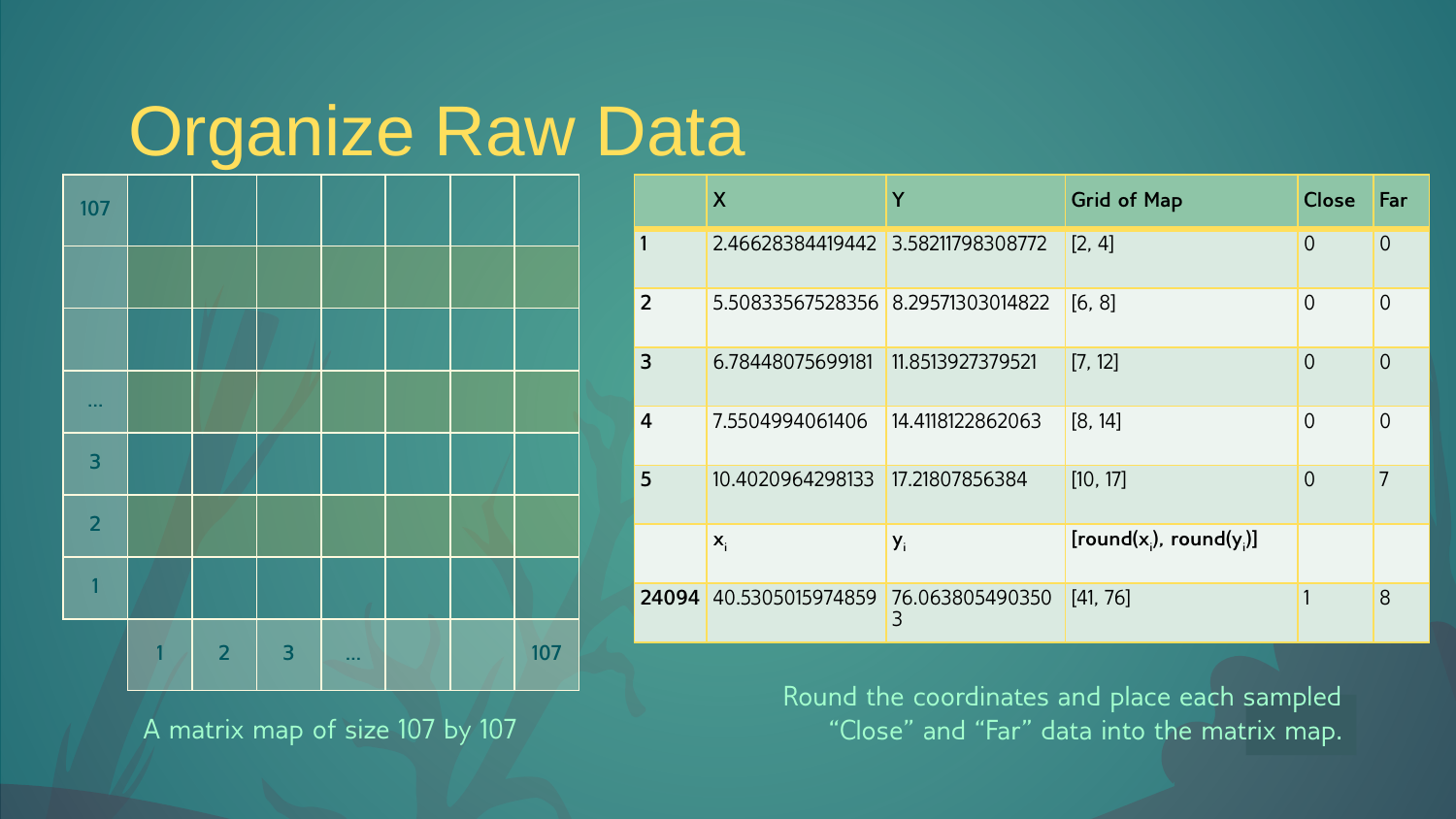

# Organize Raw Data
| 107 |  |  |  |  |  |  |  |
| --- | --- | --- | --- | --- | --- | --- | --- |
|  |  |  |  |  |  |  |  |
|  |  |  |  |  |  |  |  |
| … |  |  |  |  |  |  |  |
| 3 |  |  |  |  |  |  |  |
| 2 |  |  |  |  |  |  |  |
| 1 |  |  |  |  |  |  |  |
|  | 1 | 2 | 3 | … |  |  | 107 |
|  | X | Y | Grid of Map | Close | Far |
| --- | --- | --- | --- | --- | --- |
| 1 | 2.46628384419442 | 3.58211798308772 | [2, 4] | 0 | 0 |
| 2 | 5.50833567528356 | 8.29571303014822 | [6, 8] | 0 | 0 |
| 3 | 6.78448075699181 | 11.8513927379521 | [7, 12] | 0 | 0 |
| 4 | 7.5504994061406 | 14.4118122862063 | [8, 14] | 0 | 0 |
| 5 | 10.4020964298133 | 17.21807856384 | [10, 17] | 0 | 7 |
|  | xi | yi | [round(xi), round(yi)] |  |  |
| 24094 | 40.5305015974859 | 76.0638054903503 | [41, 76] | 1 | 8 |
Round the coordinates and place each sampled “Close” and “Far” data into the matrix map.
A matrix map of size 107 by 107